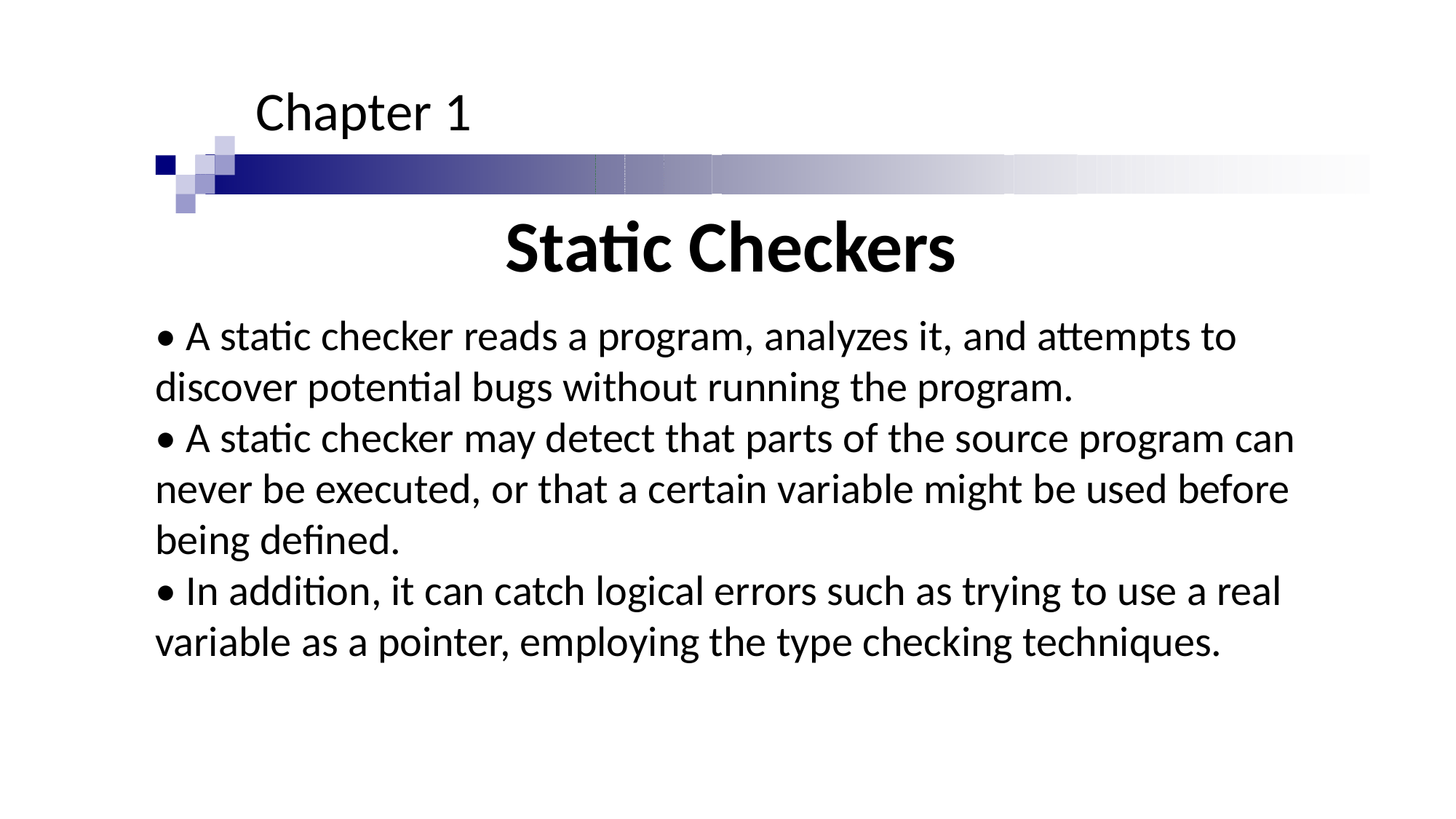

Chapter 1

Static Checkers

• A static checker reads a program, analyzes it, and attempts to discover potential bugs without running the program.
• A static checker may detect that parts of the source program can never be executed, or that a certain variable might be used before being defined.
• In addition, it can catch logical errors such as trying to use a real variable as a pointer, employing the type checking techniques.